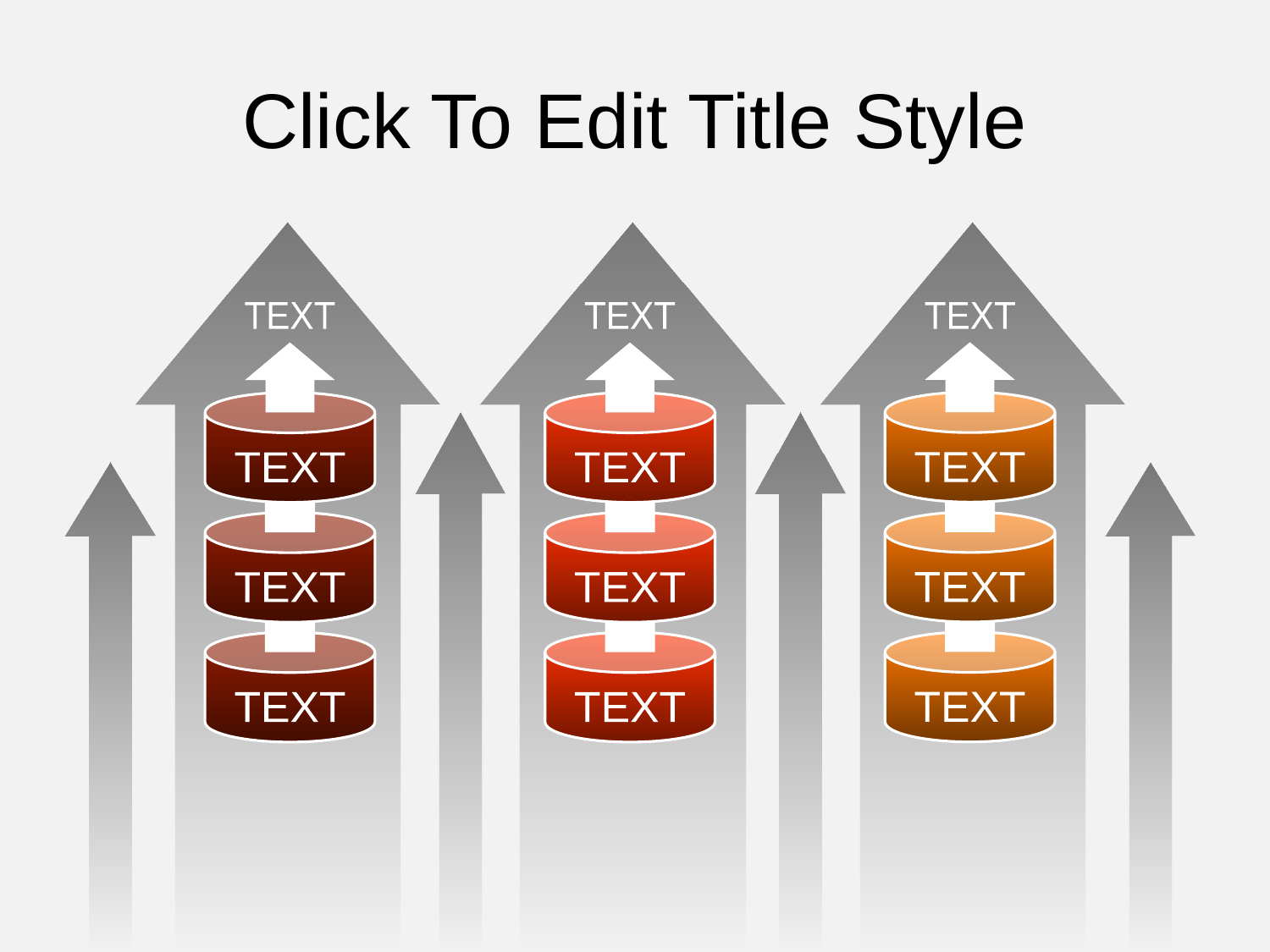

Click To Edit Title Style

TEXT
TEXT
TEXT

TEXT
TEXT
TEXT

TEXT
TEXT
TEXT

TEXT
TEXT
TEXT